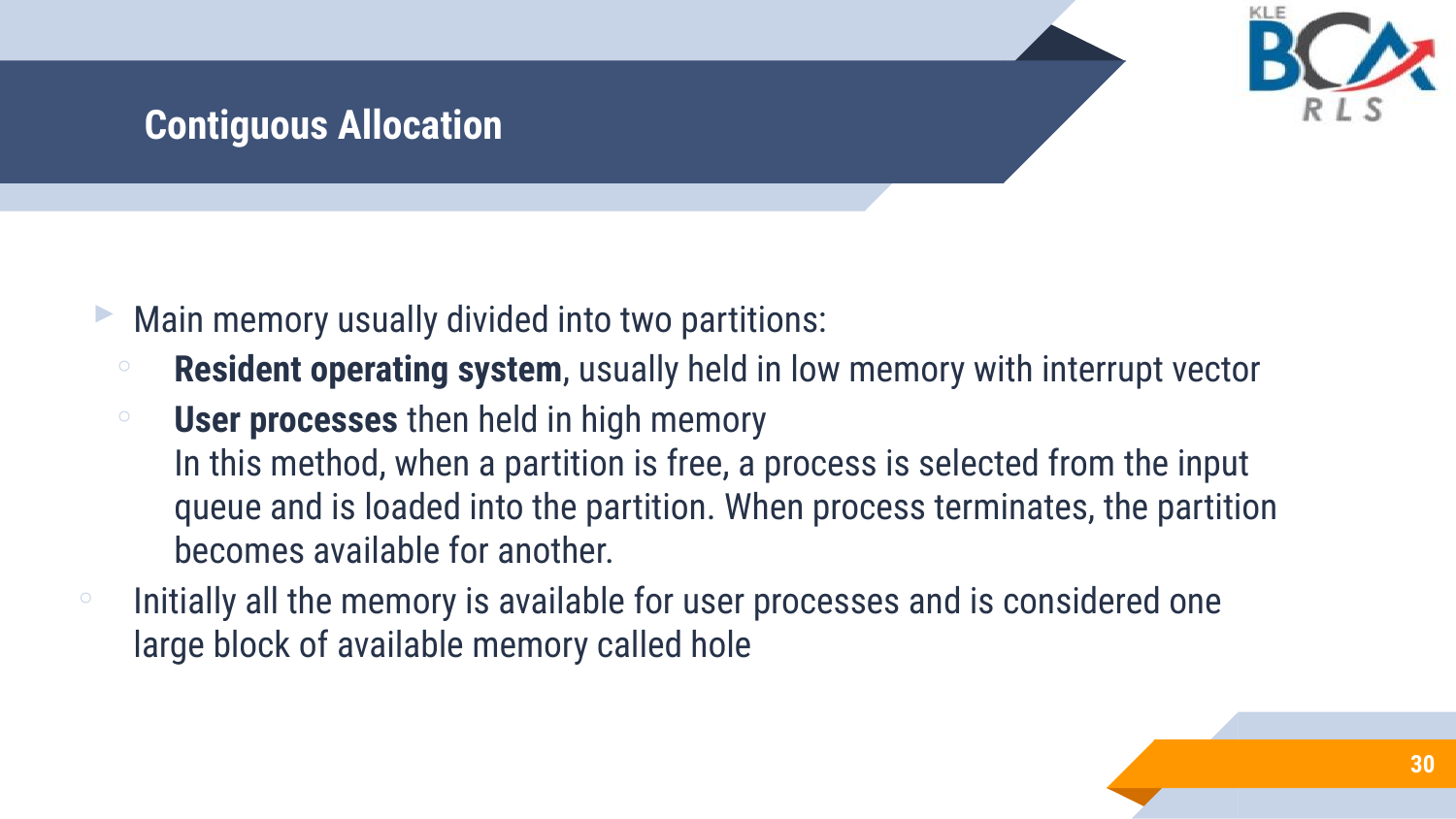

# Contiguous Allocation
Main memory usually divided into two partitions:
Resident operating system, usually held in low memory with interrupt vector
User processes then held in high memory
In this method, when a partition is free, a process is selected from the input queue and is loaded into the partition. When process terminates, the partition becomes available for another.
Initially all the memory is available for user processes and is considered one large block of available memory called hole
30